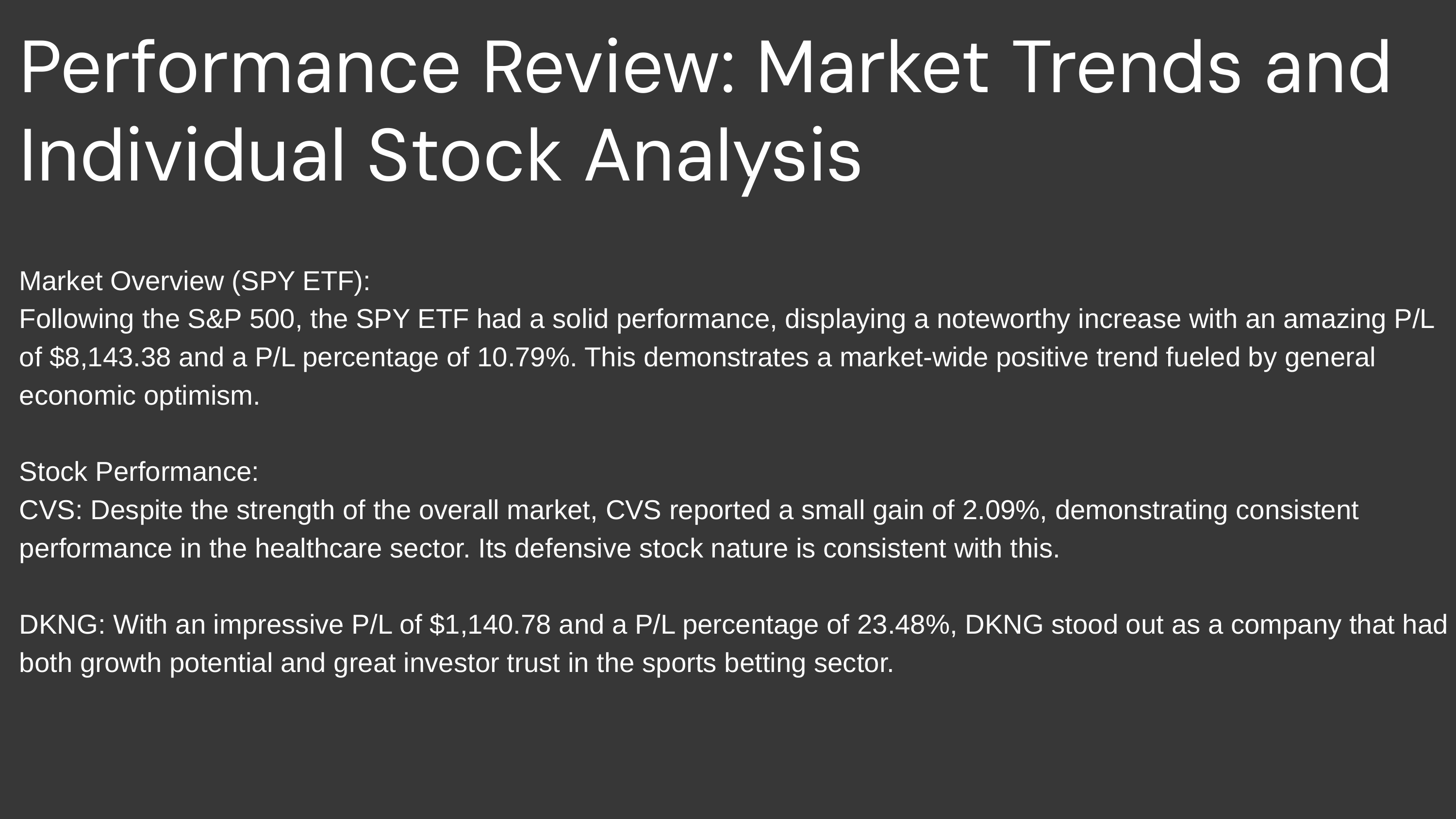

Performance Review: Market Trends and Individual Stock Analysis
Market Overview (SPY ETF):
Following the S&P 500, the SPY ETF had a solid performance, displaying a noteworthy increase with an amazing P/L of $8,143.38 and a P/L percentage of 10.79%. This demonstrates a market-wide positive trend fueled by general economic optimism.

Stock Performance:
CVS: Despite the strength of the overall market, CVS reported a small gain of 2.09%, demonstrating consistent performance in the healthcare sector. Its defensive stock nature is consistent with this.

DKNG: With an impressive P/L of $1,140.78 and a P/L percentage of 23.48%, DKNG stood out as a company that had both growth potential and great investor trust in the sports betting sector.